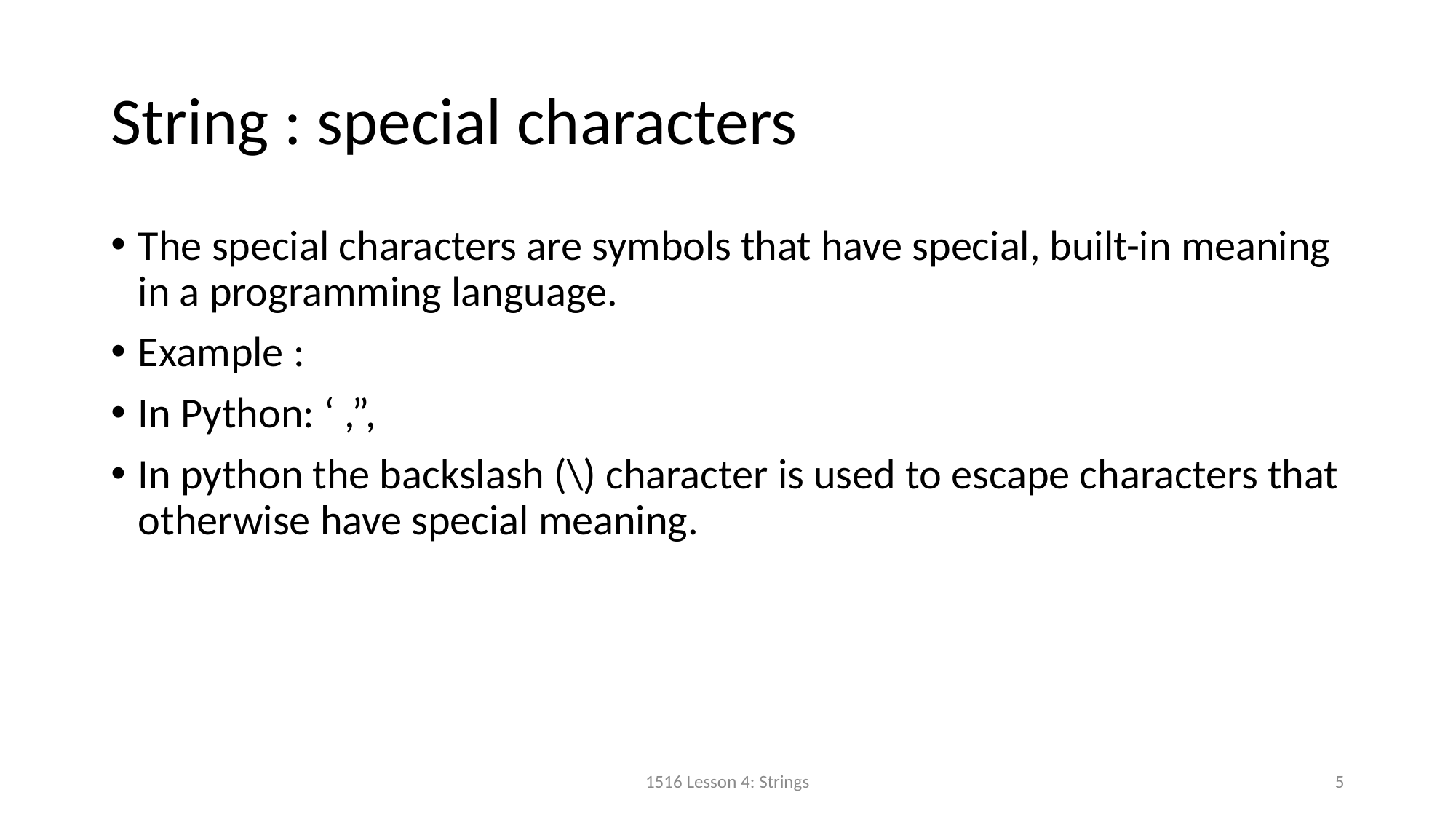

# String : special characters
The special characters are symbols that have special, built-in meaning in a programming language.
Example :
In Python: ‘ ,”,
In python the backslash (\) character is used to escape characters that otherwise have special meaning.
1516 Lesson 4: Strings
5